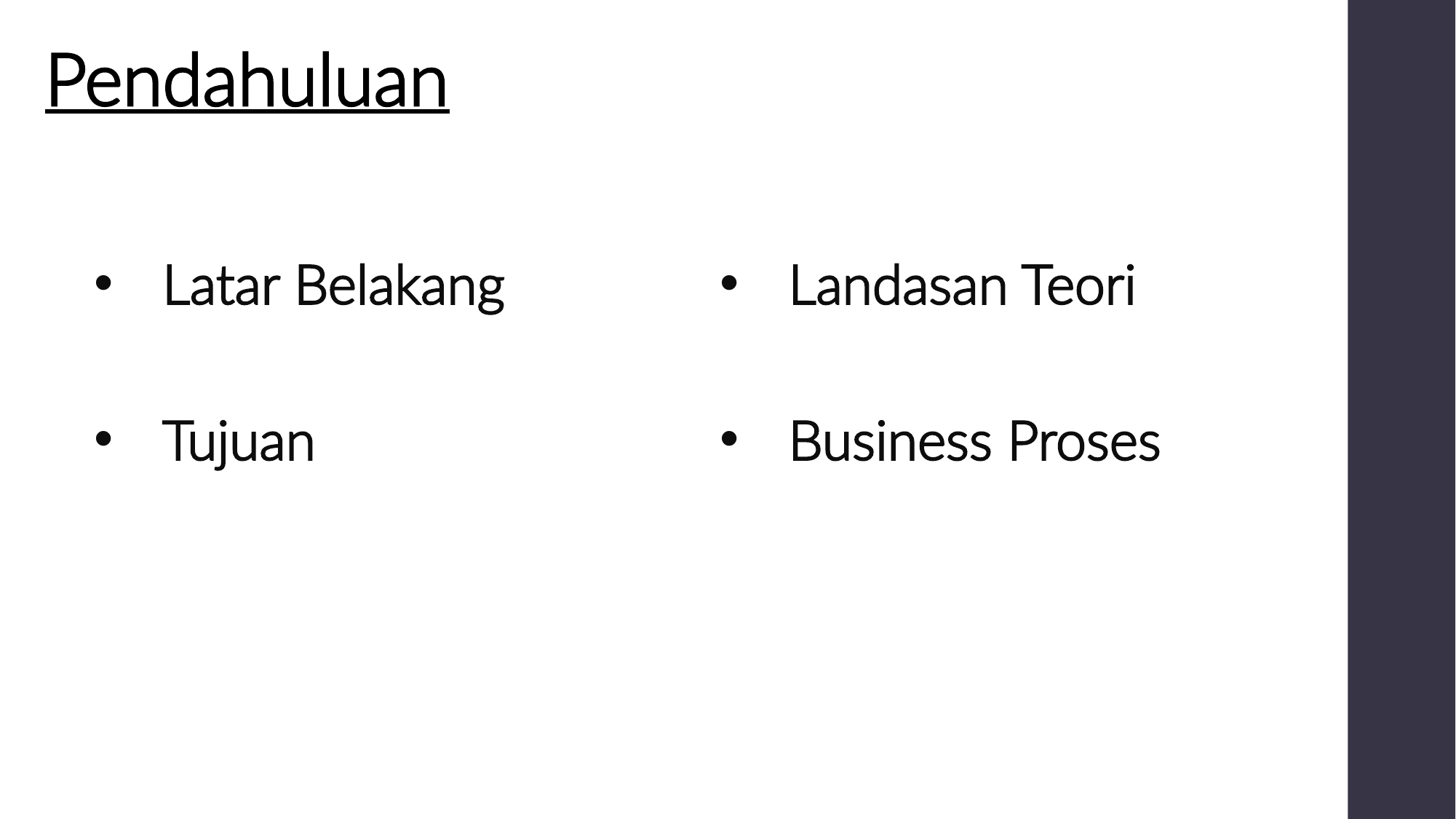

Pendahuluan
Landasan Teori
Latar Belakang
Business Proses
Tujuan